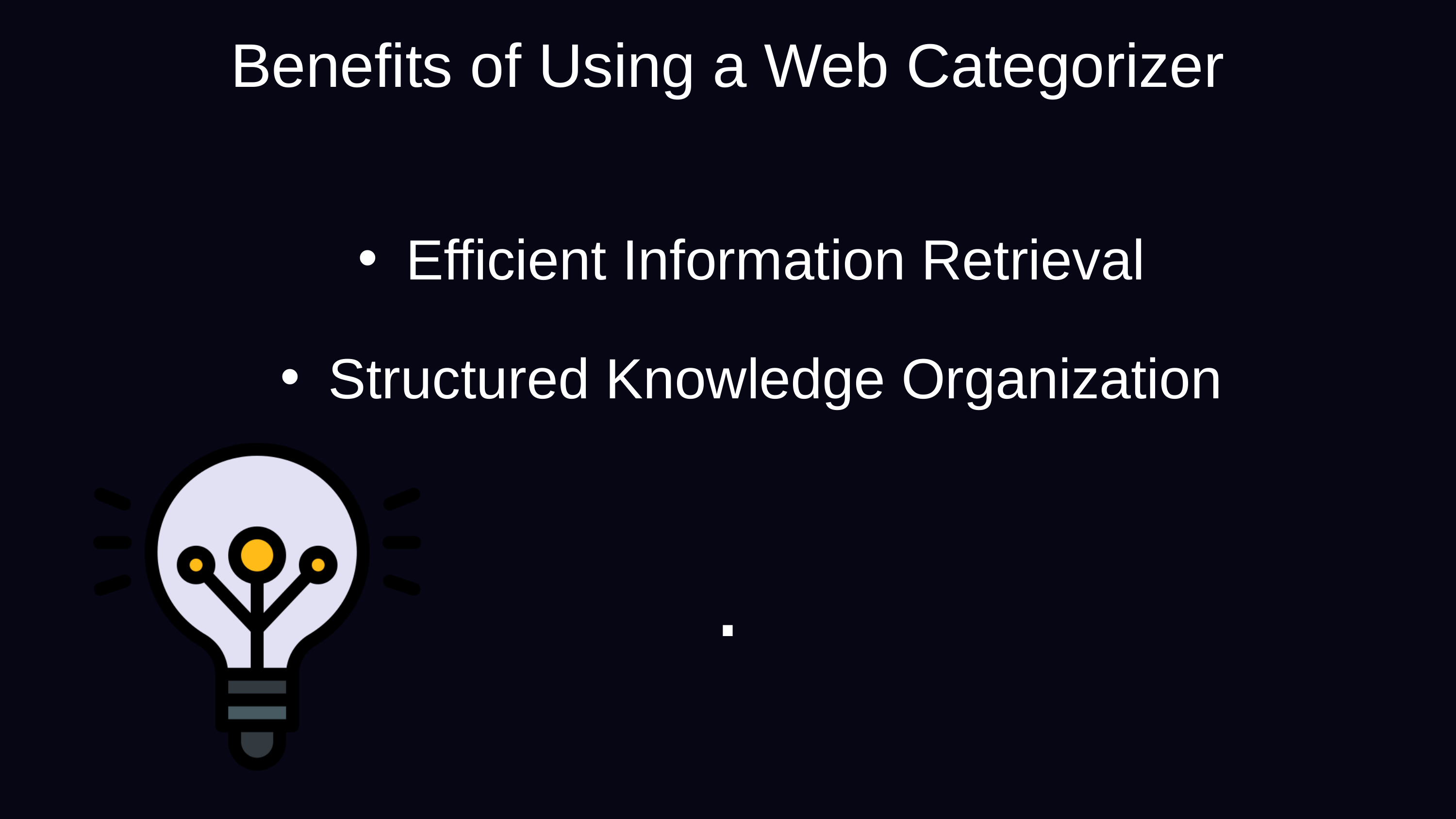

Benefits of Using a Web Categorizer

Efficient Information Retrieval

Structured Knowledge Organization

.